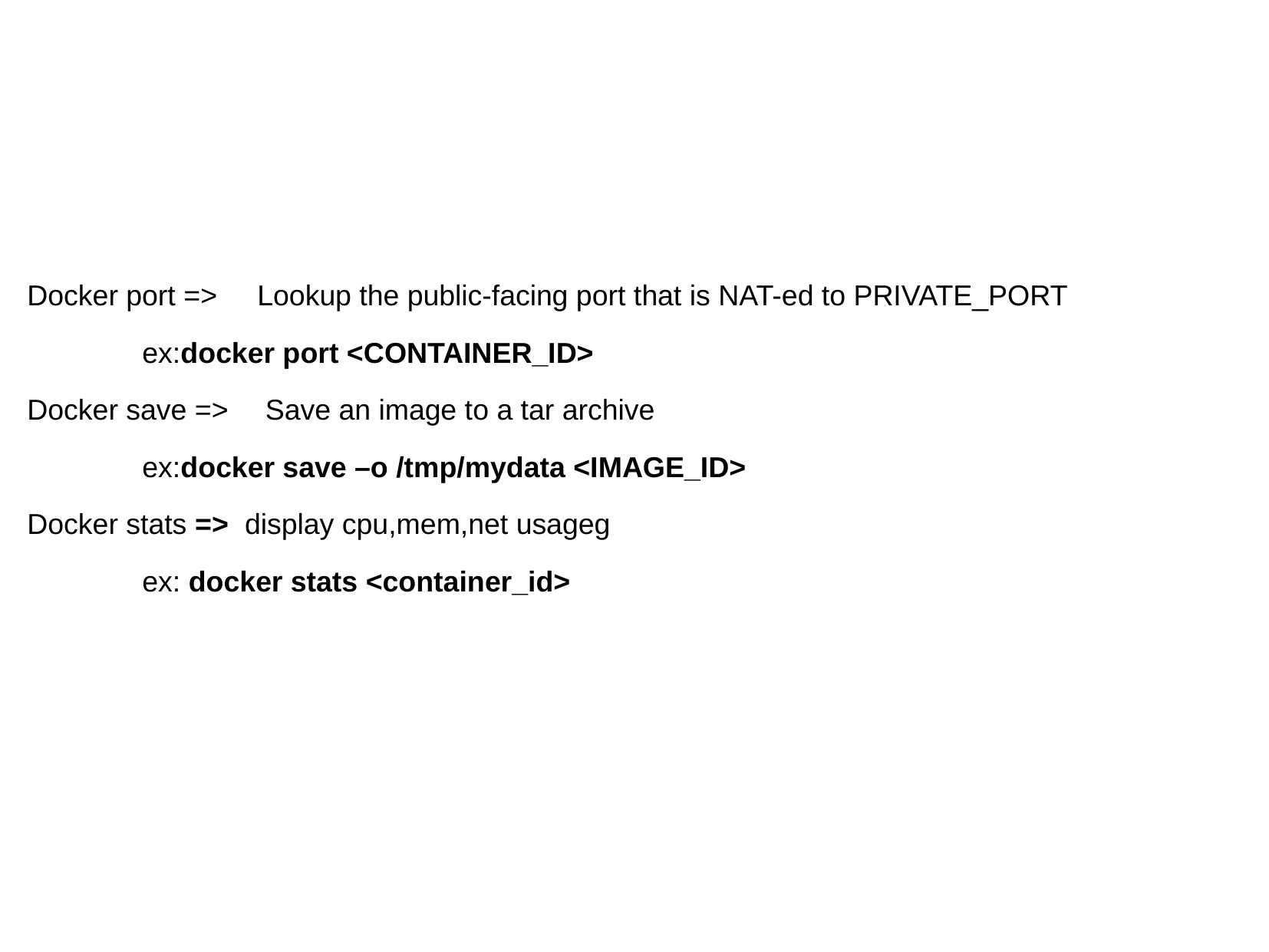

Docker port => 	Lookup the public-facing port that is NAT-ed to PRIVATE_PORT
	ex:docker port <CONTAINER_ID>
Docker save =>	 Save an image to a tar archive
	ex:docker save –o /tmp/mydata <IMAGE_ID>
Docker stats =>  display cpu,mem,net usageg
	ex: docker stats <container_id>